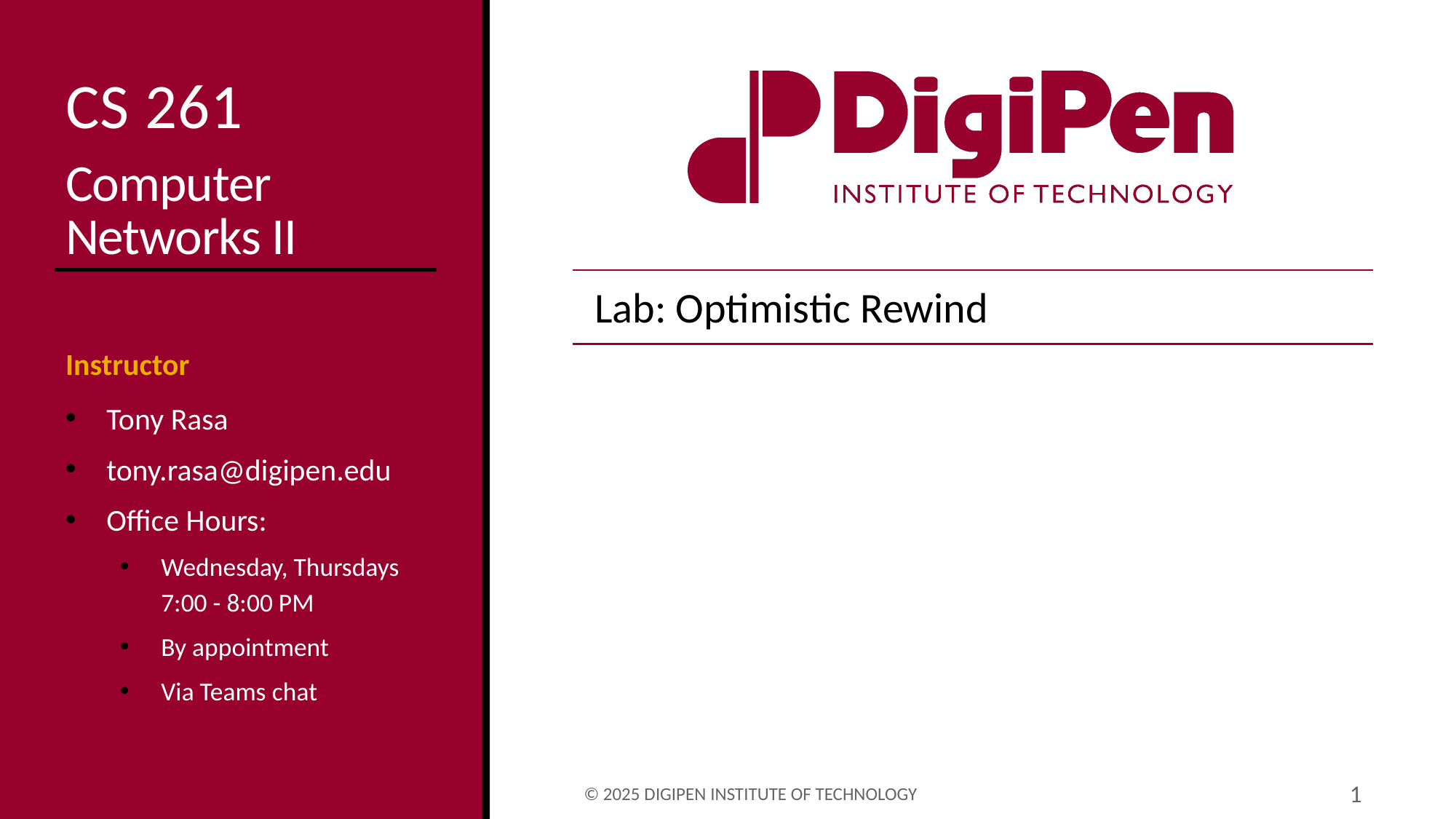

# CS 261 Computer Networks II
Lab: Optimistic Rewind
Instructor
Tony Rasa
tony.rasa@digipen.edu
Office Hours:
Wednesday, Thursdays 7:00 - 8:00 PM
By appointment
Via Teams chat

© 2025 DigiPen Institute of Technology
1